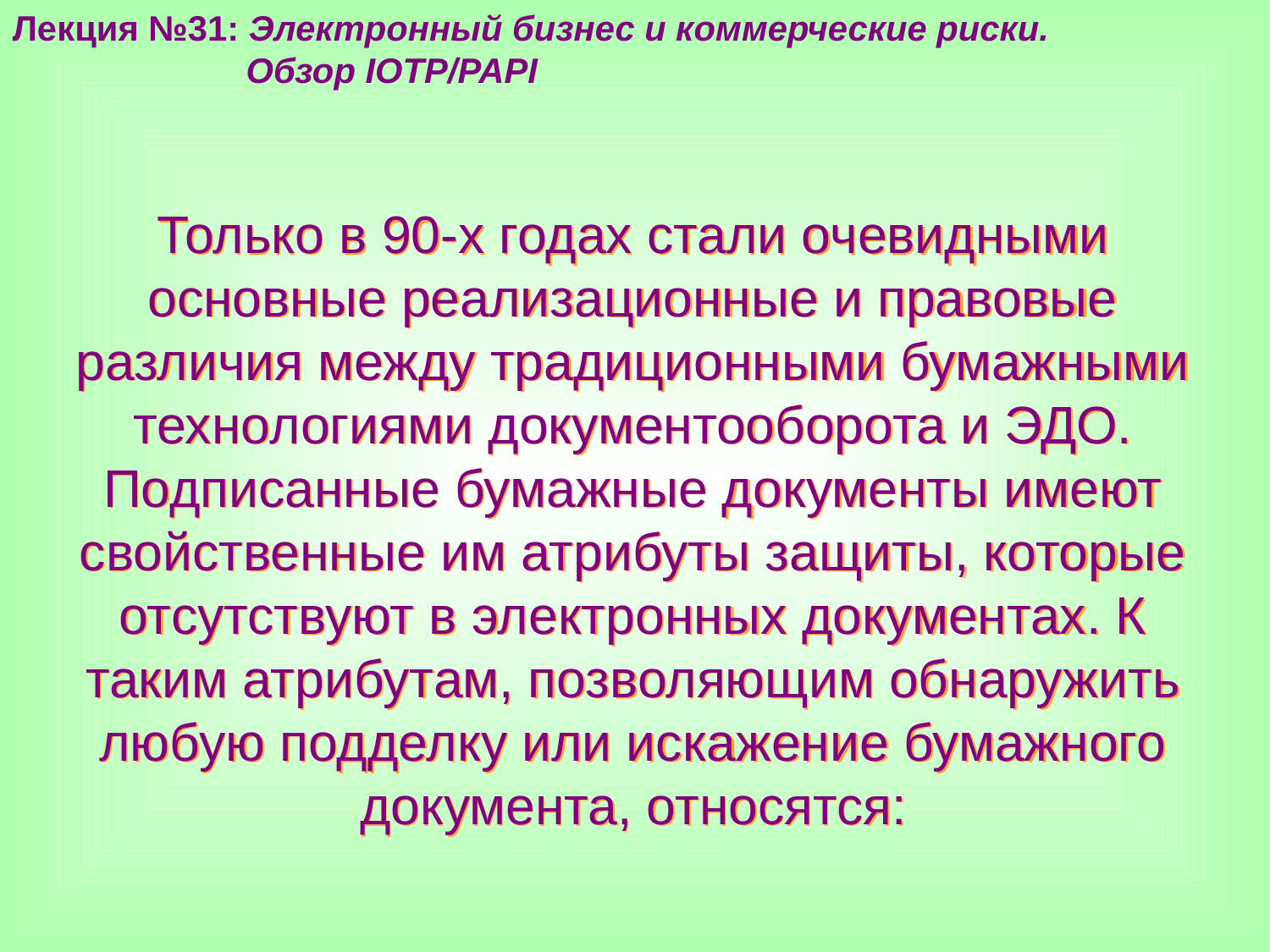

Лекция №31: Электронный бизнес и коммерческие риски.
                        Обзор IOTP/PAPI
Только в 90-х годах стали очевидными основные реализационные и правовые различия между традиционными бумажными технологиями документооборота и ЭДО. Подписанные бумажные документы имеют свойственные им атрибуты защиты, которые отсутствуют в электронных документах. К таким атрибутам, позволяющим обнаружить любую подделку или искажение бумажного документа, относятся: